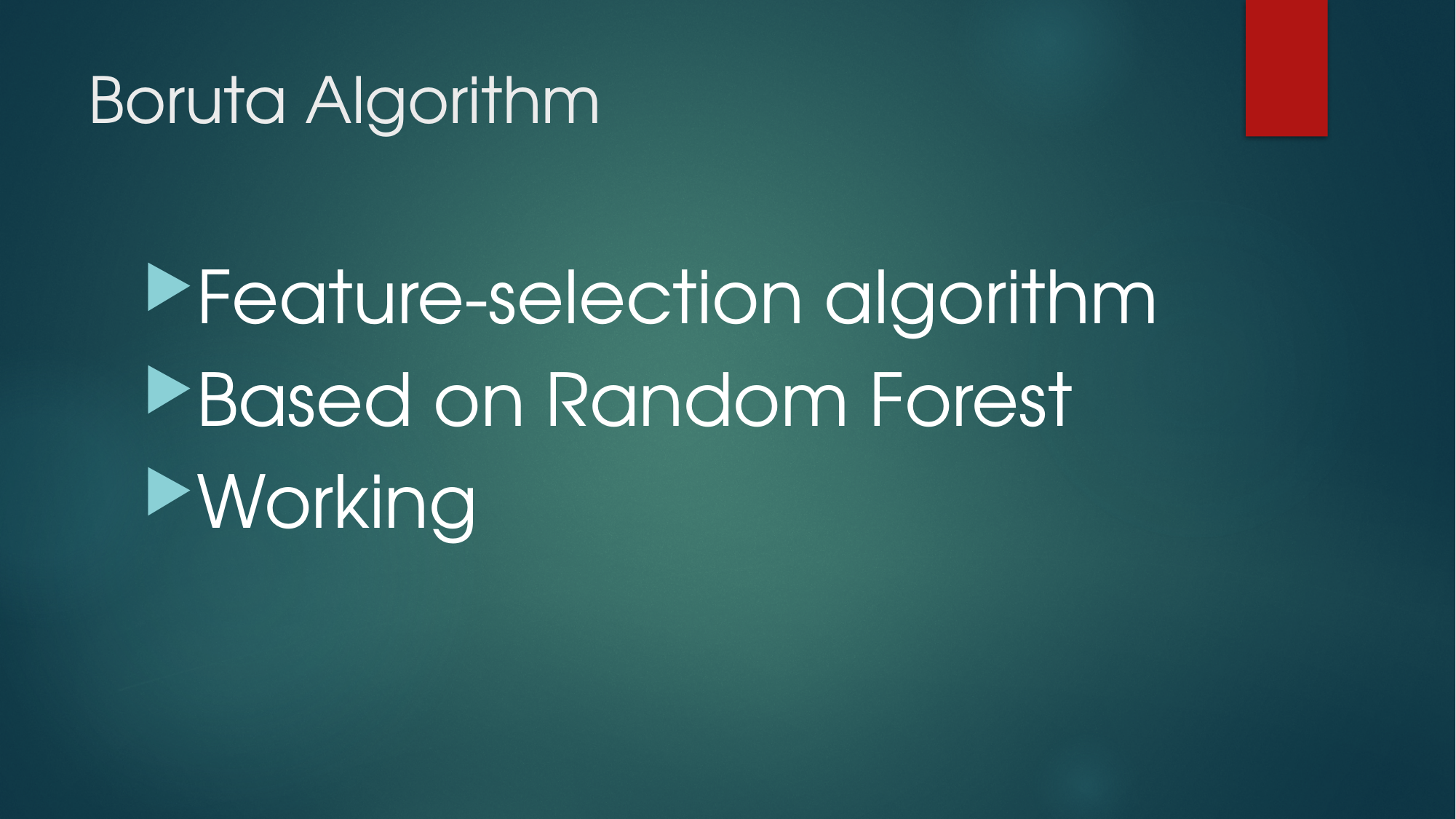

# Boruta Algorithm
Feature-selection algorithm
Based on Random Forest
Working